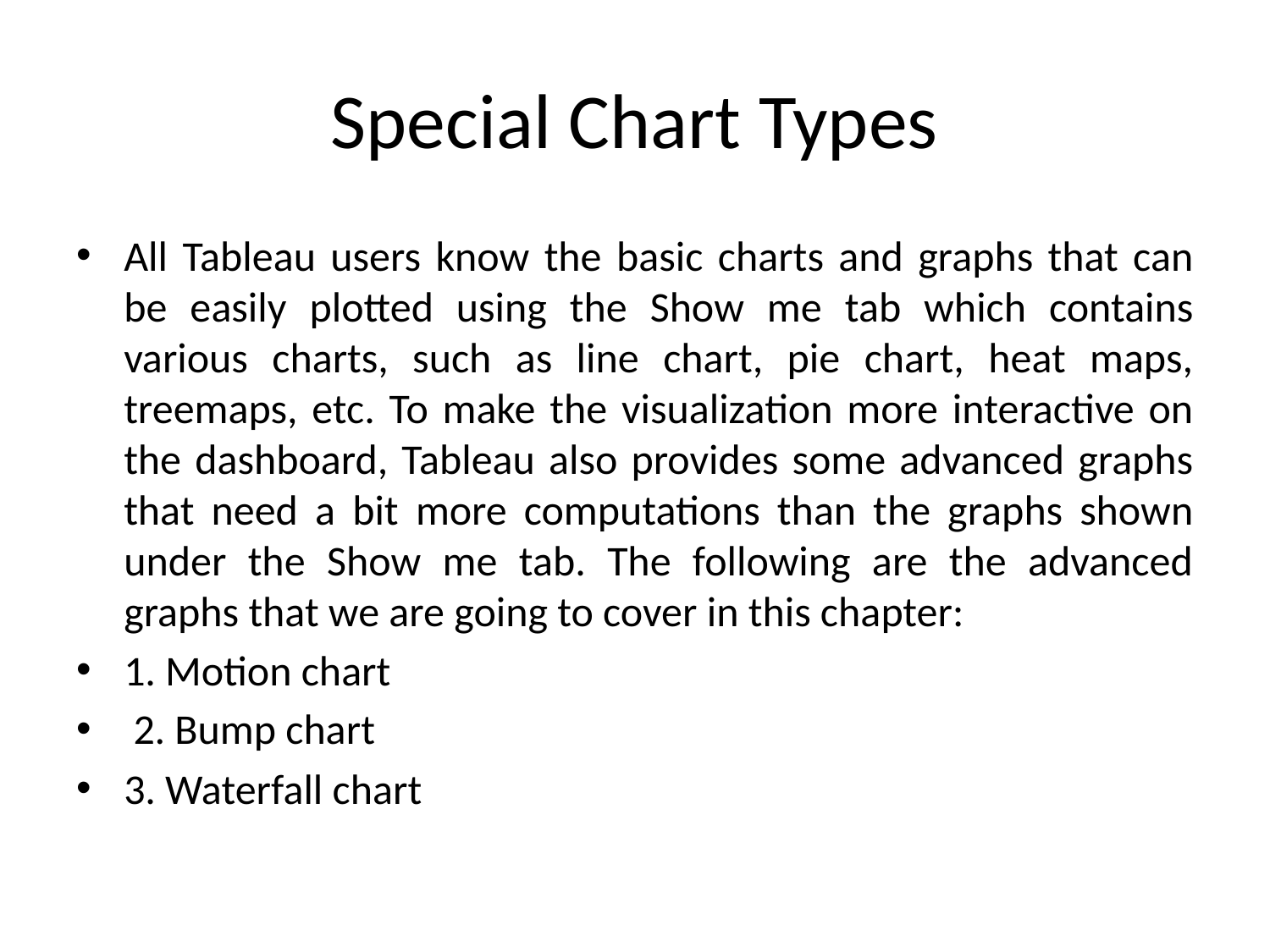

# Special Chart Types
All Tableau users know the basic charts and graphs that can be easily plotted using the Show me tab which contains various charts, such as line chart, pie chart, heat maps, treemaps, etc. To make the visualization more interactive on the dashboard, Tableau also provides some advanced graphs that need a bit more computations than the graphs shown under the Show me tab. The following are the advanced graphs that we are going to cover in this chapter:
1. Motion chart
 2. Bump chart
3. Waterfall chart